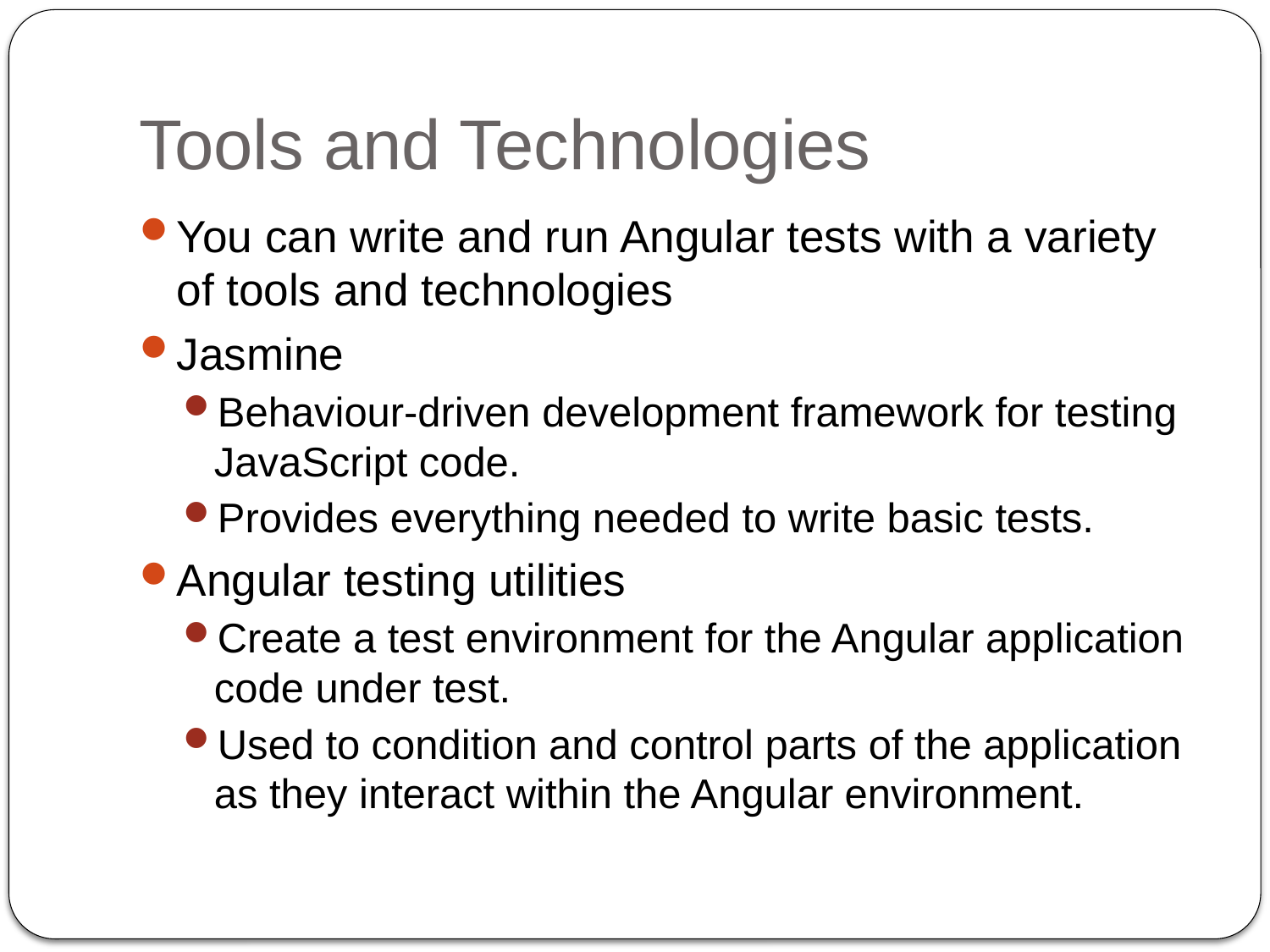

# Tools and Technologies
You can write and run Angular tests with a variety of tools and technologies
Jasmine
Behaviour-driven development framework for testing JavaScript code.
Provides everything needed to write basic tests.
Angular testing utilities
Create a test environment for the Angular application code under test.
Used to condition and control parts of the application as they interact within the Angular environment.